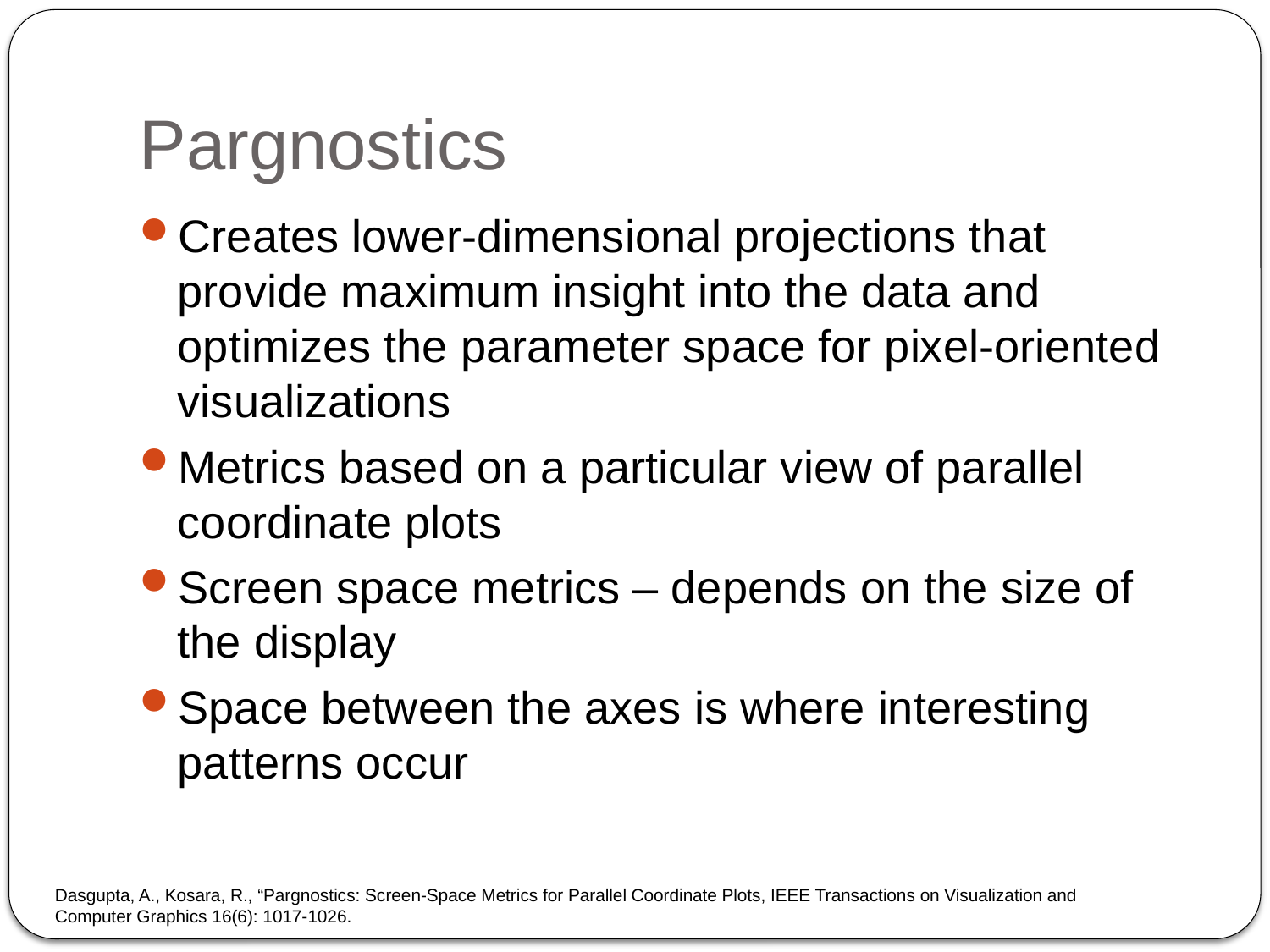

# Pargnostics
Creates lower-dimensional projections that provide maximum insight into the data and optimizes the parameter space for pixel-oriented visualizations
Metrics based on a particular view of parallel coordinate plots
Screen space metrics – depends on the size of the display
Space between the axes is where interesting patterns occur
Dasgupta, A., Kosara, R., “Pargnostics: Screen-Space Metrics for Parallel Coordinate Plots, IEEE Transactions on Visualization and Computer Graphics 16(6): 1017-1026.